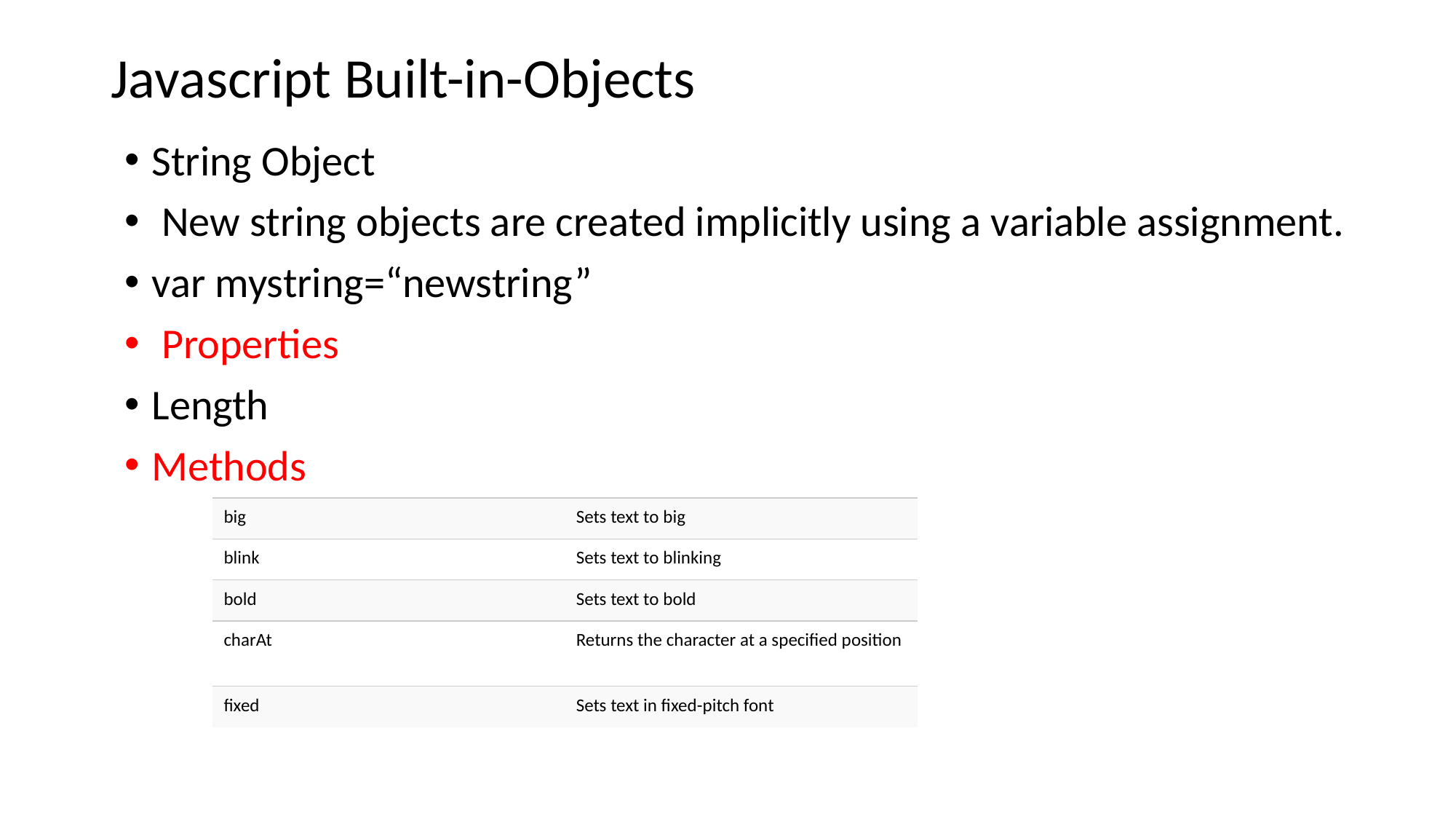

# Javascript Built-in-Objects
String Object
 New string objects are created implicitly using a variable assignment.
var mystring=“newstring”
 Properties
Length
Methods

| big | Sets text to big |
| --- | --- |
| blink | Sets text to blinking |
| bold | Sets text to bold |
| charAt | Returns the character at a specified position |
| fixed | Sets text in fixed-pitch font |